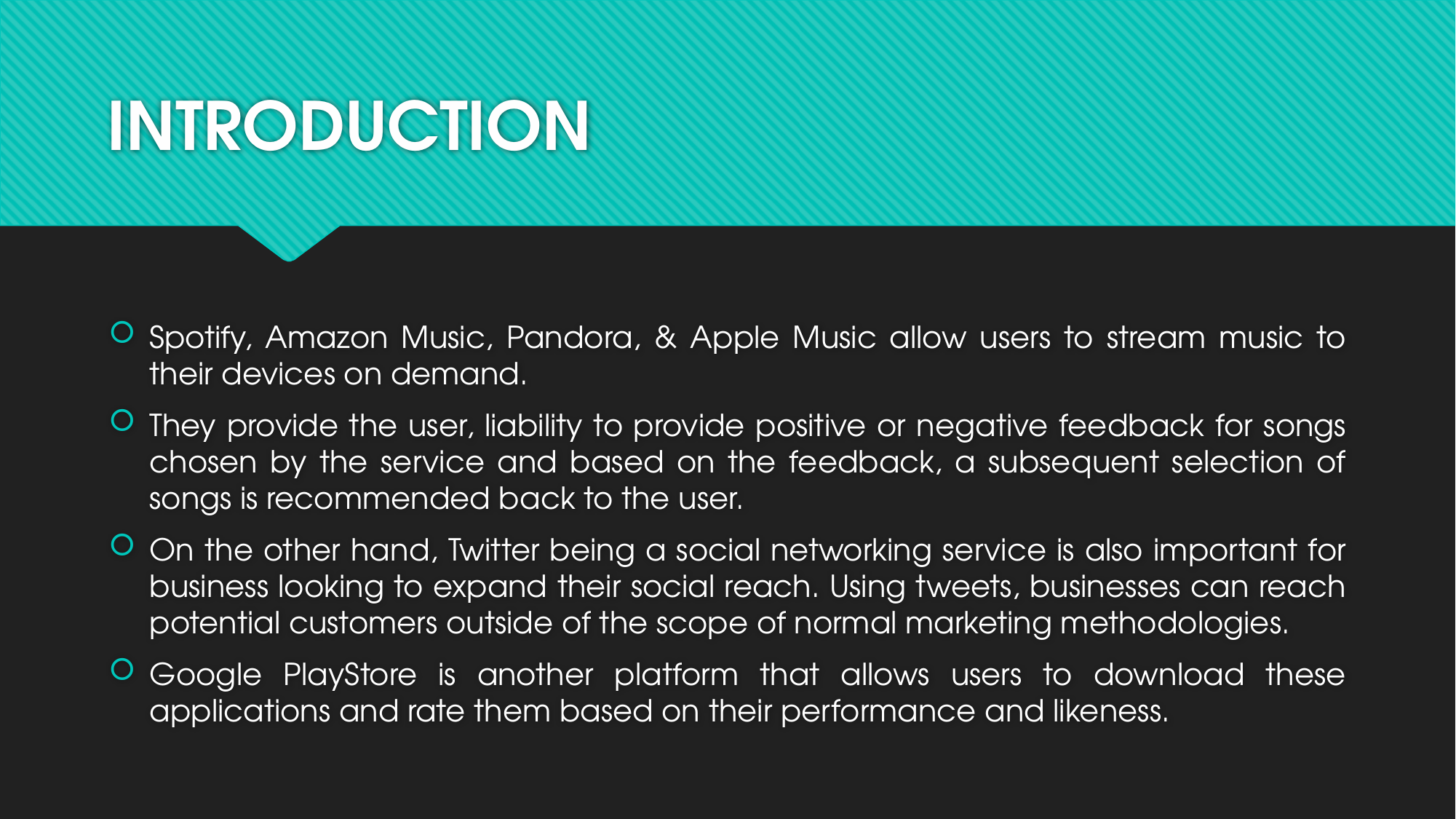

# INTRODUCTION
Spotify, Amazon Music, Pandora, & Apple Music allow users to stream music to their devices on demand.
They provide the user, liability to provide positive or negative feedback for songs chosen by the service and based on the feedback, a subsequent selection of songs is recommended back to the user.
On the other hand, Twitter being a social networking service is also important for business looking to expand their social reach. Using tweets, businesses can reach potential customers outside of the scope of normal marketing methodologies.
Google PlayStore is another platform that allows users to download these applications and rate them based on their performance and likeness.